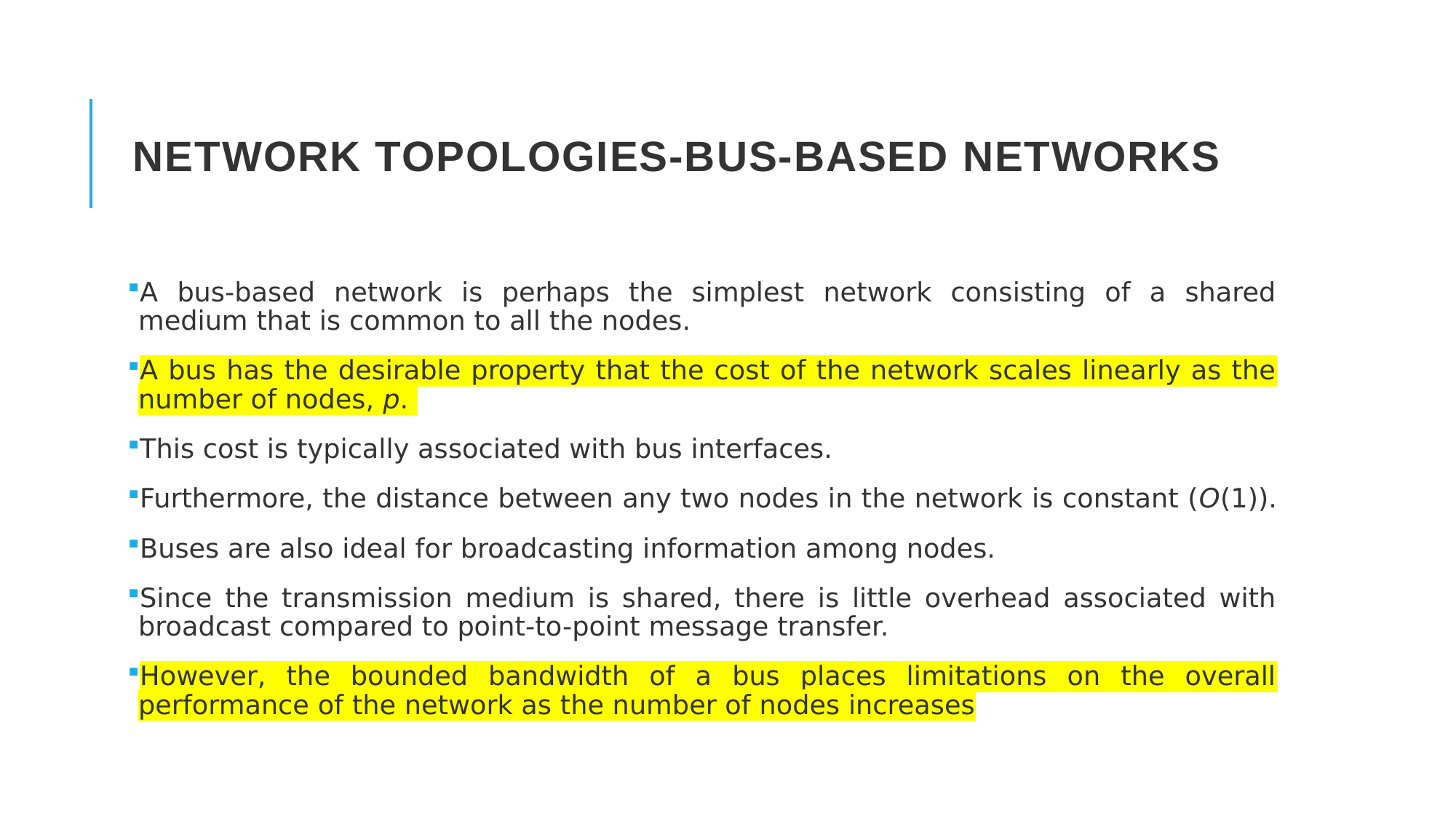

# Network Topologies-Bus-Based Networks
A bus-based network is perhaps the simplest network consisting of a shared medium that is common to all the nodes.
A bus has the desirable property that the cost of the network scales linearly as the number of nodes, p.
This cost is typically associated with bus interfaces.
Furthermore, the distance between any two nodes in the network is constant (O(1)).
Buses are also ideal for broadcasting information among nodes.
Since the transmission medium is shared, there is little overhead associated with broadcast compared to point-to-point message transfer.
However, the bounded bandwidth of a bus places limitations on the overall performance of the network as the number of nodes increases